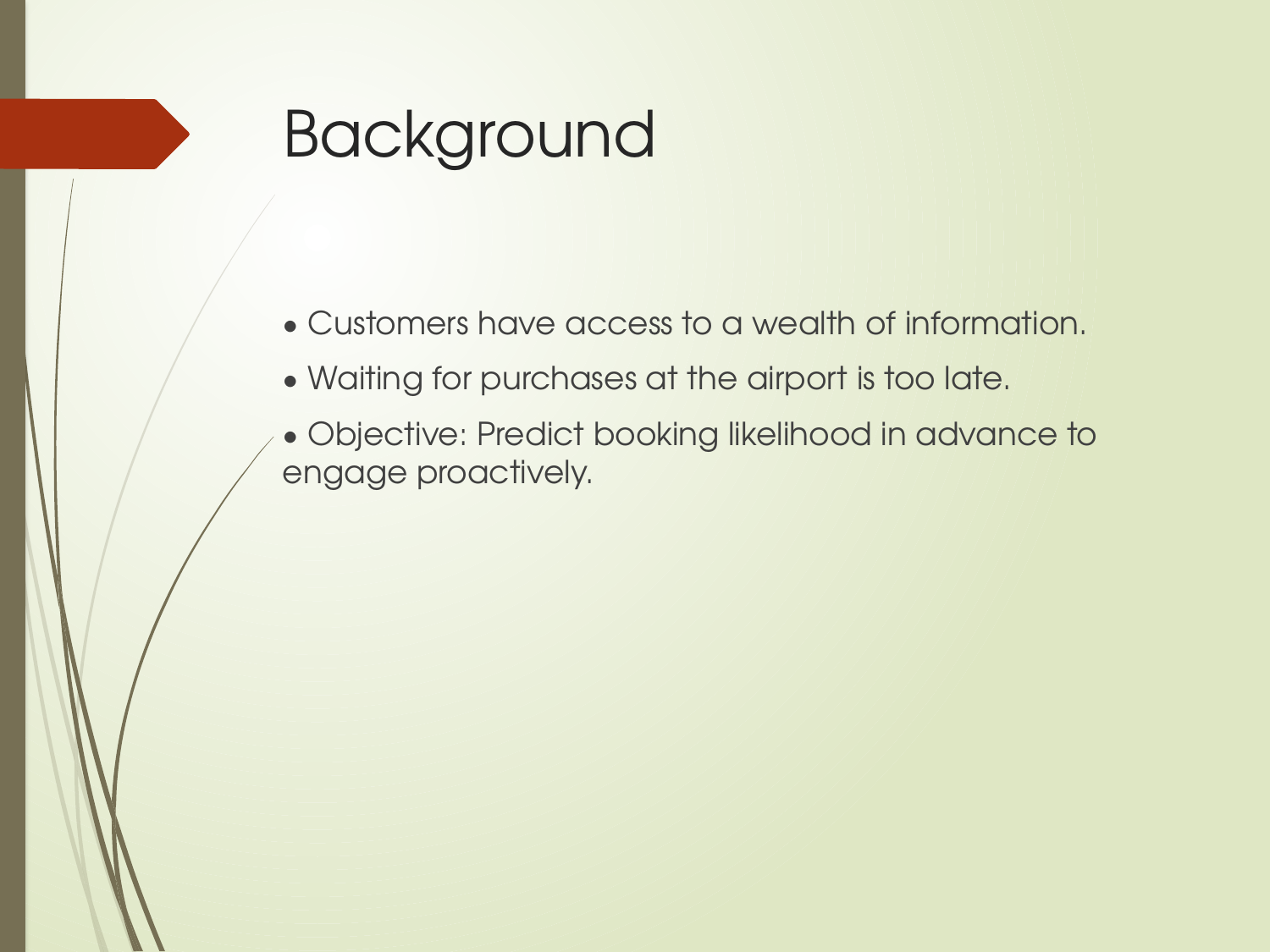

# Background
• Customers have access to a wealth of information.
• Waiting for purchases at the airport is too late.
• Objective: Predict booking likelihood in advance to engage proactively.